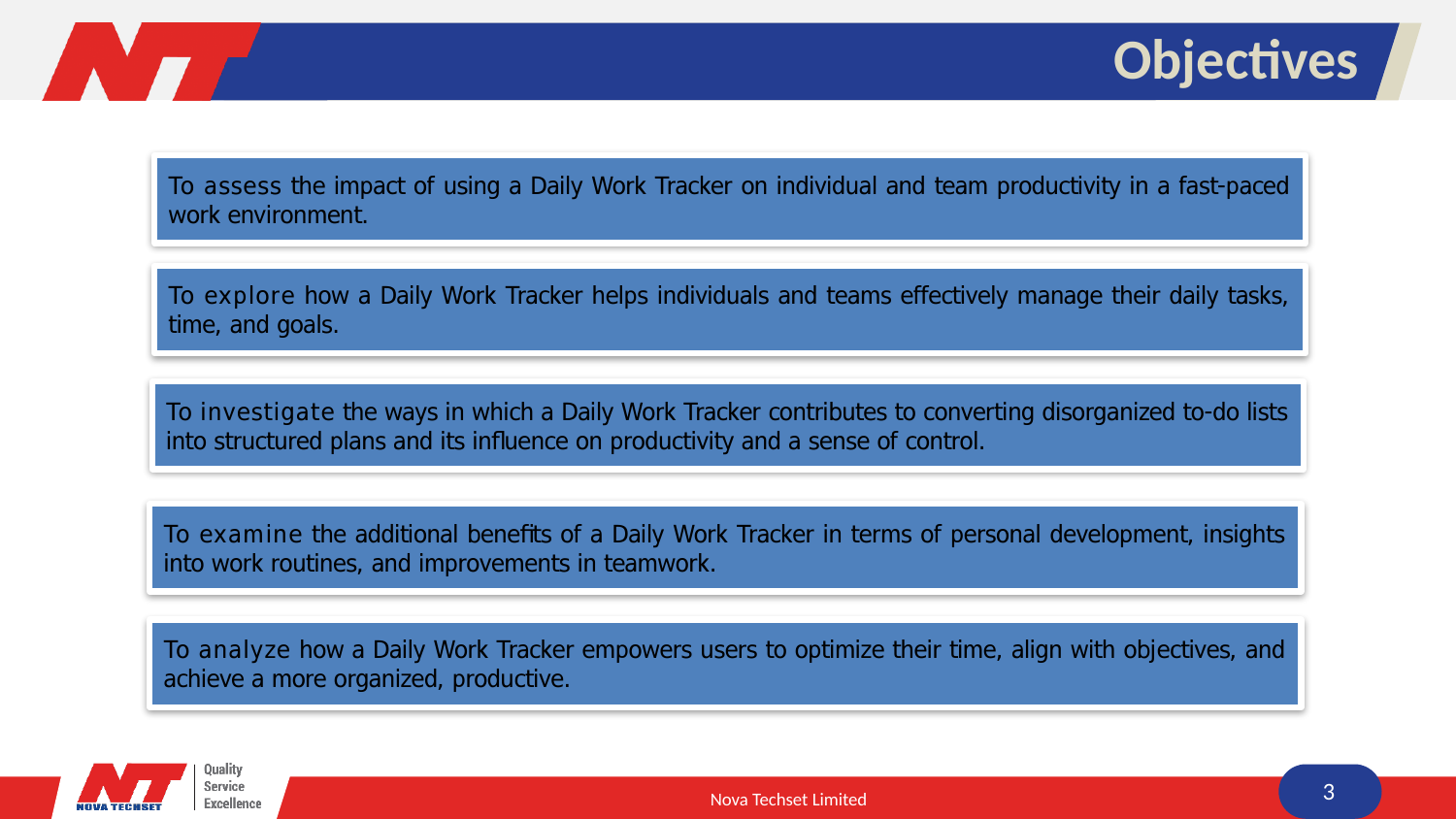

Objectives

To assess the impact of using a Daily Work Tracker on individual and team productivity in a fast-paced work environment.
To explore how a Daily Work Tracker helps individuals and teams effectively manage their daily tasks, time, and goals.
To investigate the ways in which a Daily Work Tracker contributes to converting disorganized to-do lists into structured plans and its influence on productivity and a sense of control.
To examine the additional benefits of a Daily Work Tracker in terms of personal development, insights into work routines, and improvements in teamwork.
To analyze how a Daily Work Tracker empowers users to optimize their time, align with objectives, and achieve a more organized, productive.
3